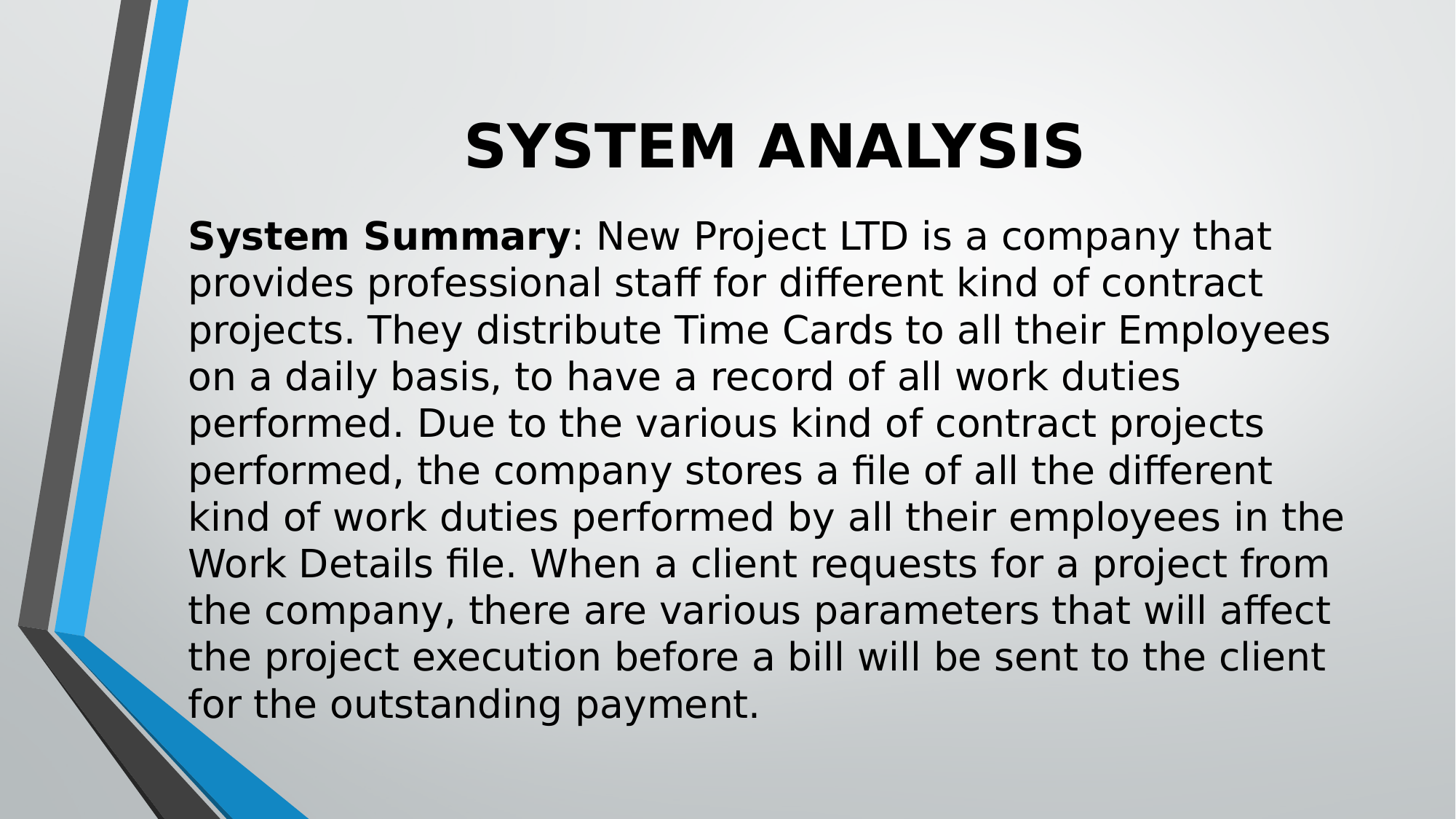

# SYSTEM ANALYSIS
System Summary: New Project LTD is a company that provides professional staff for different kind of contract projects. They distribute Time Cards to all their Employees on a daily basis, to have a record of all work duties performed. Due to the various kind of contract projects performed, the company stores a file of all the different kind of work duties performed by all their employees in the Work Details file. When a client requests for a project from the company, there are various parameters that will affect the project execution before a bill will be sent to the client for the outstanding payment.